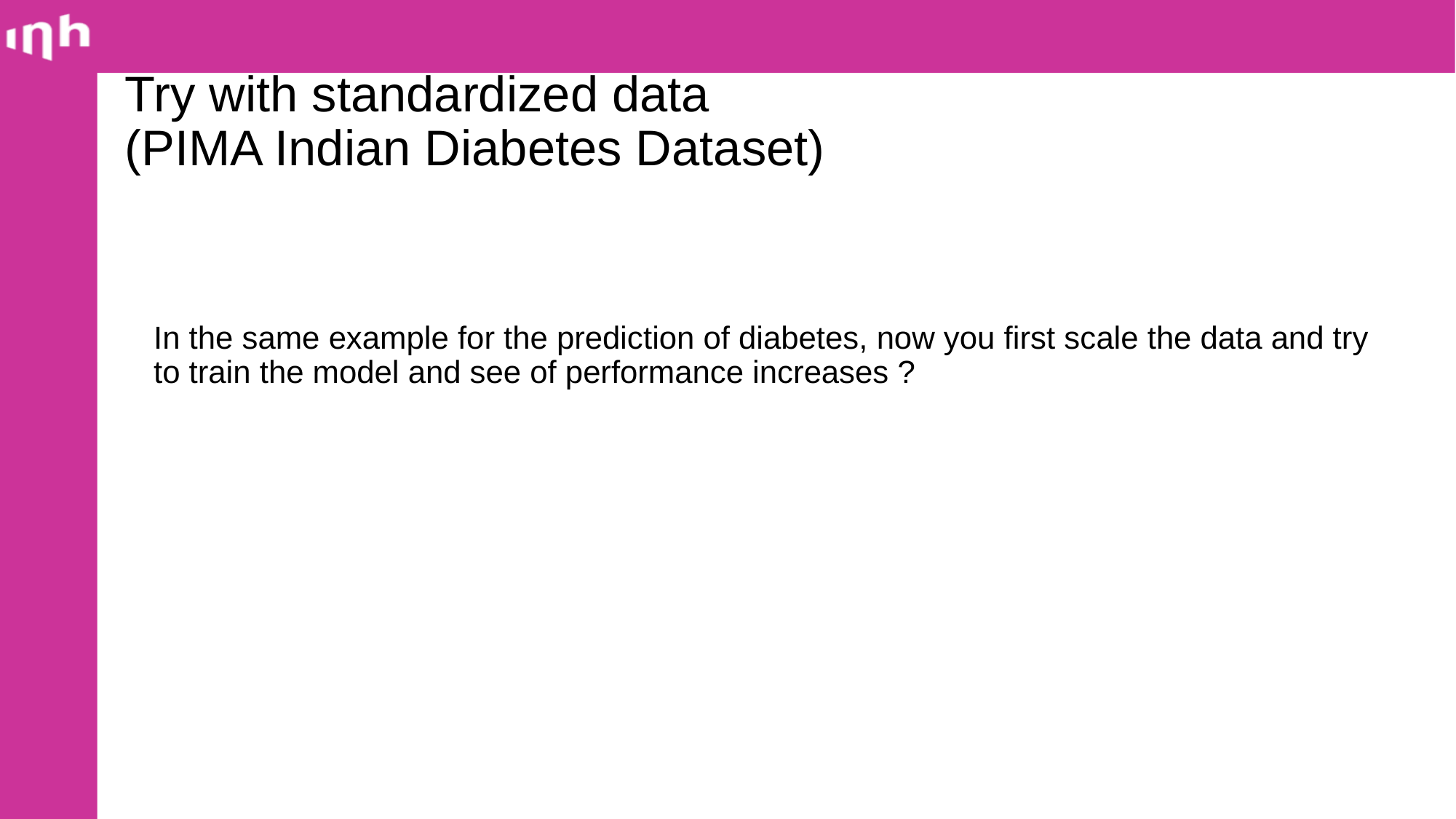

# Try with standardized data (PIMA Indian Diabetes Dataset)

In the same example for the prediction of diabetes, now you first scale the data and try to train the model and see of performance increases ?